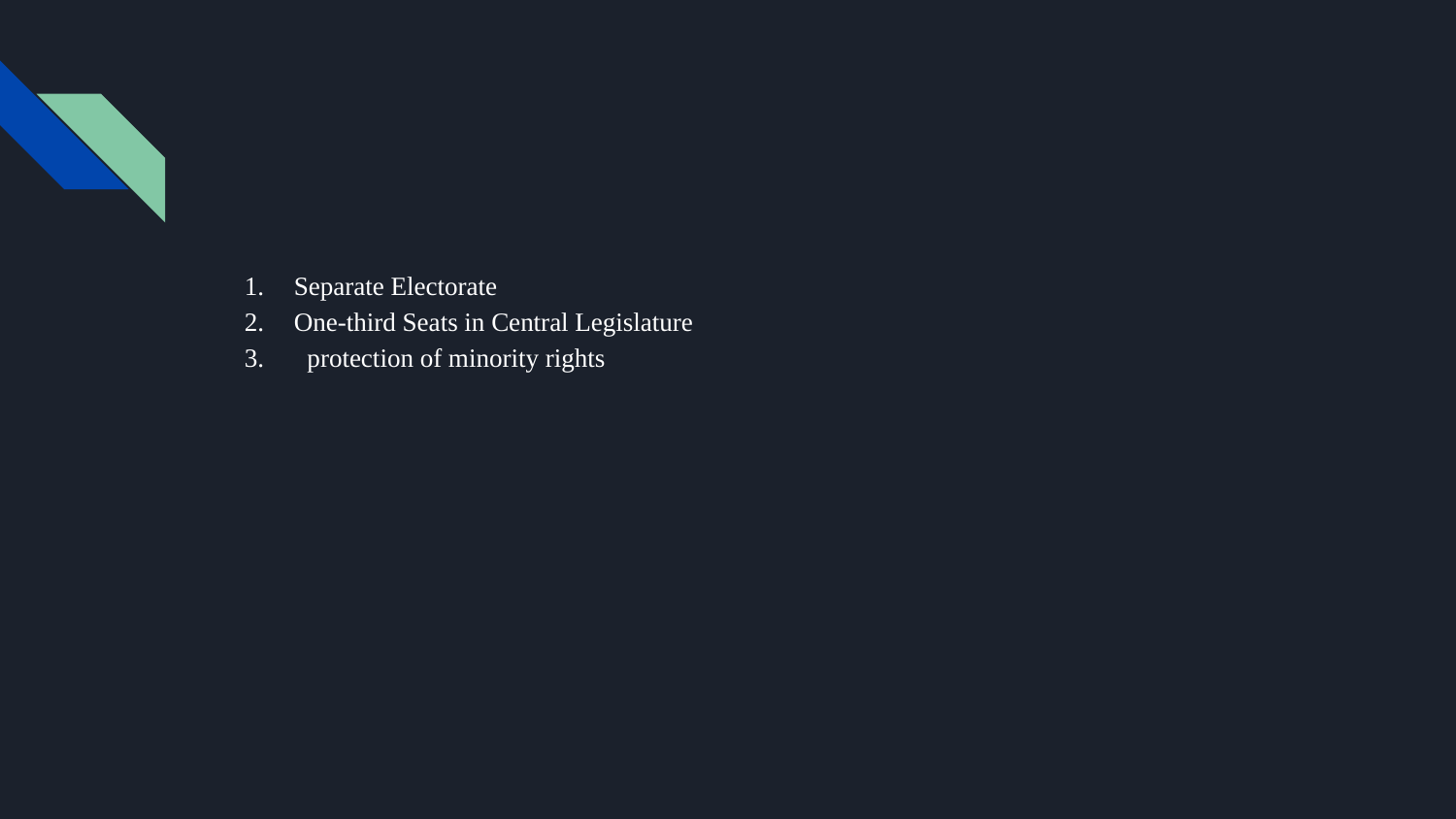

Separate Electorate
One-third Seats in Central Legislature
  protection of minority rights